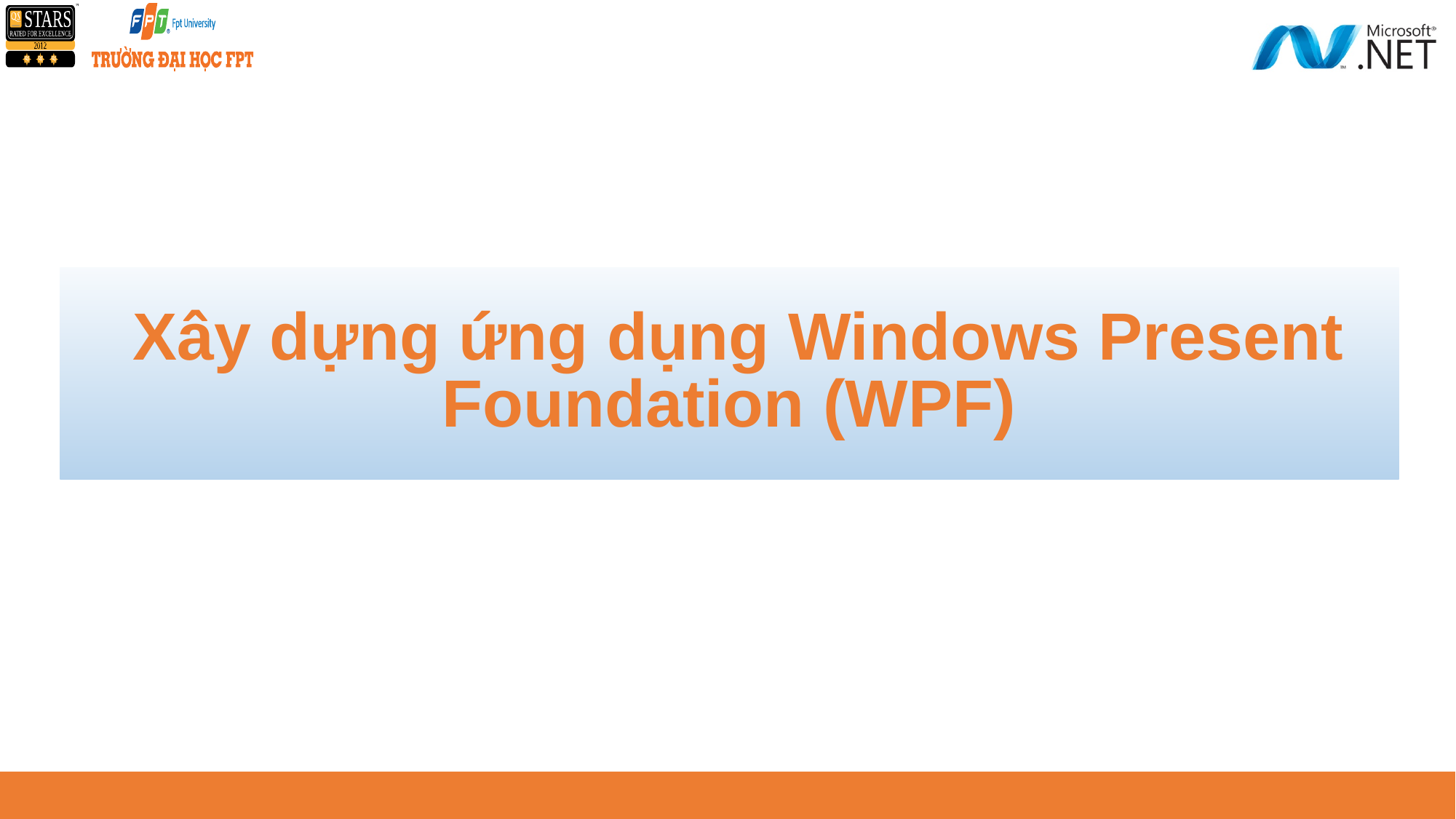

# Xây dựng ứng dụng Windows Present Foundation (WPF)